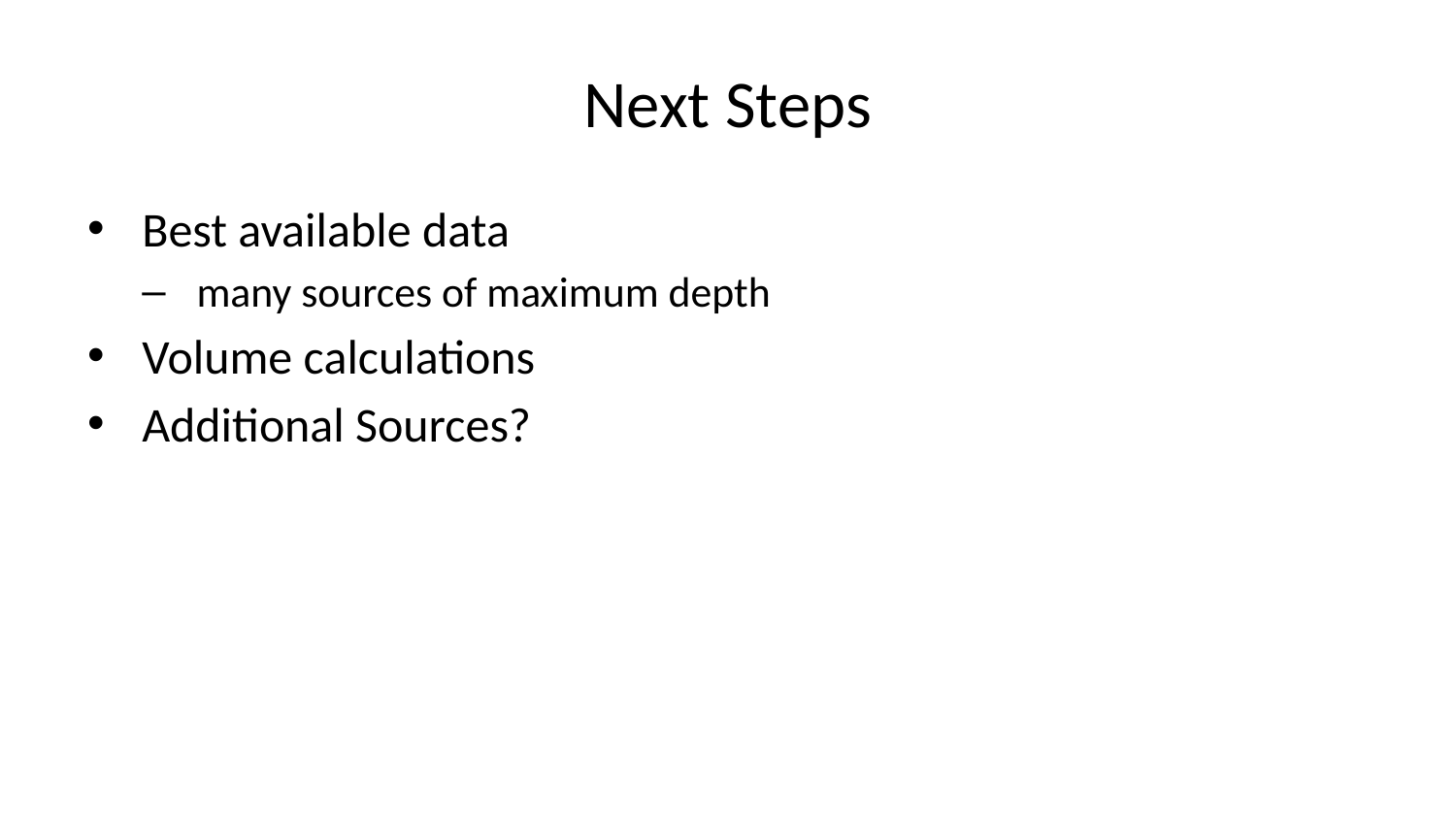

# Next Steps
Best available data
many sources of maximum depth
Volume calculations
Additional Sources?